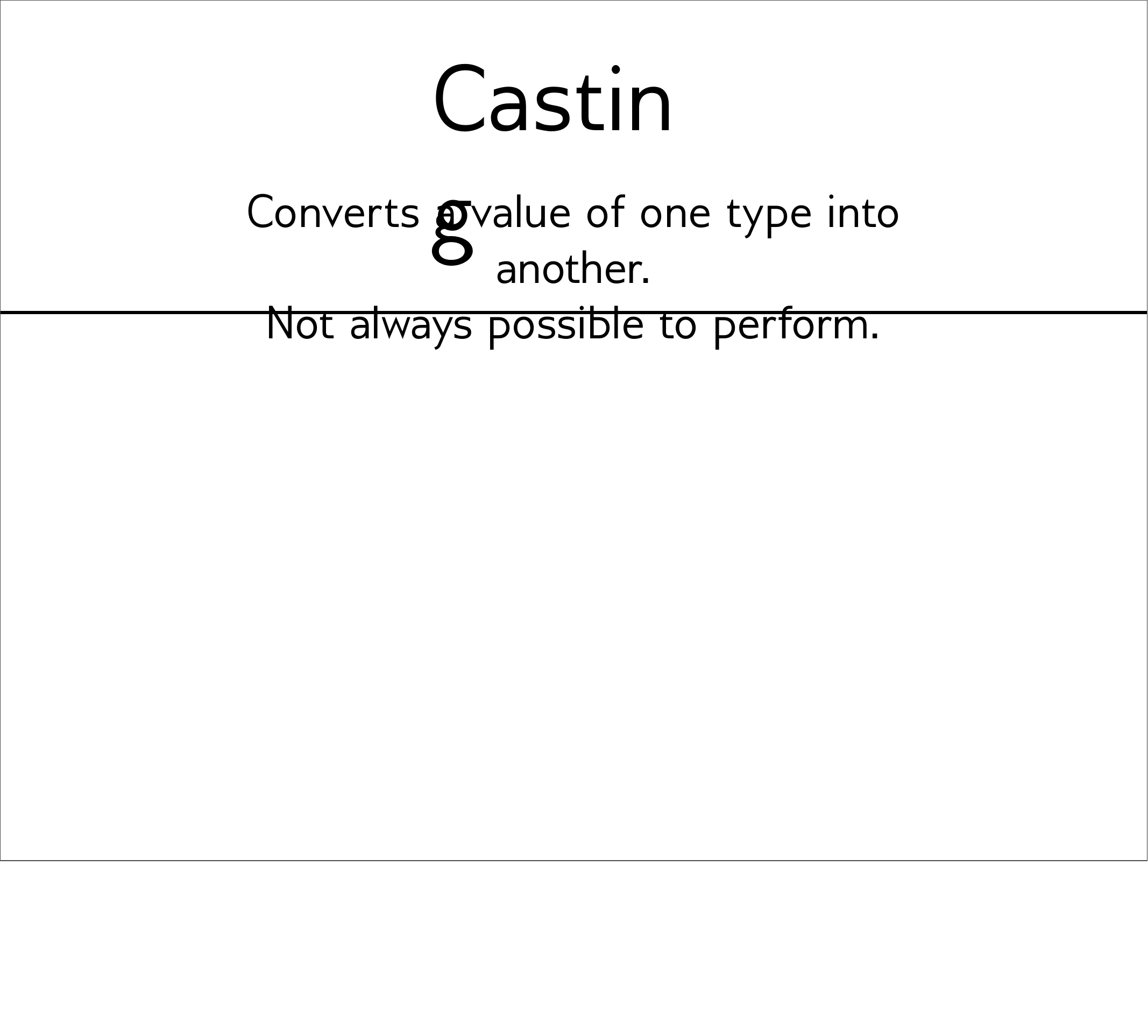

# Casting
Converts a	value of one type into another.
Not always possible to perform.